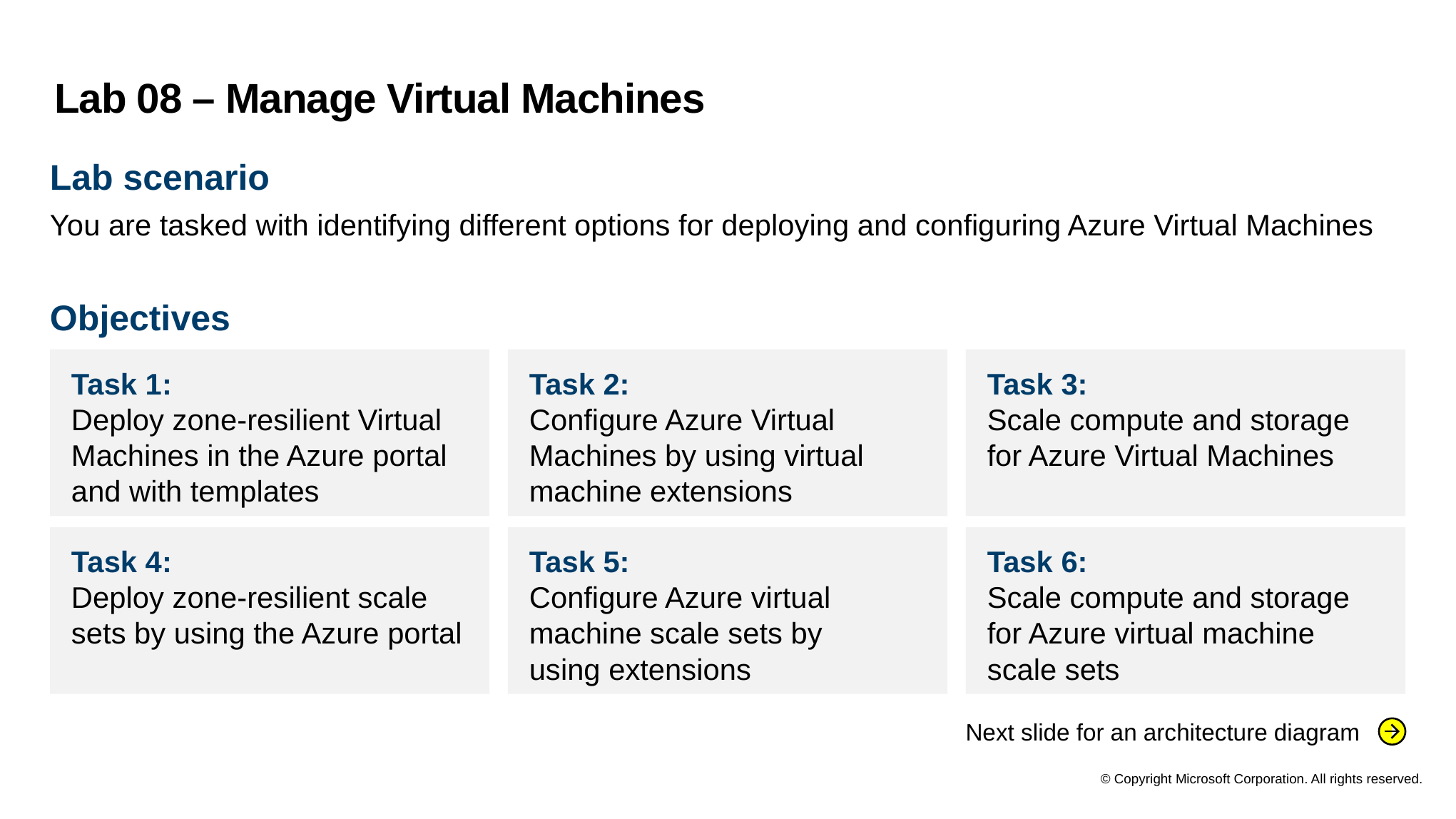

# Lab 08 – Manage Virtual Machines
Lab scenario
You are tasked with identifying different options for deploying and configuring Azure Virtual Machines
Objectives
Task 1:
Deploy zone-resilient Virtual Machines in the Azure portal and with templates
Task 2:
Configure Azure Virtual Machines by using virtual machine extensions
Task 3:
Scale compute and storage for Azure Virtual Machines
Task 4:
Deploy zone-resilient scale sets by using the Azure portal
Task 5:
Configure Azure virtual machine scale sets by
using extensions
Task 6:
Scale compute and storage for Azure virtual machine scale sets
Next slide for an architecture diagram